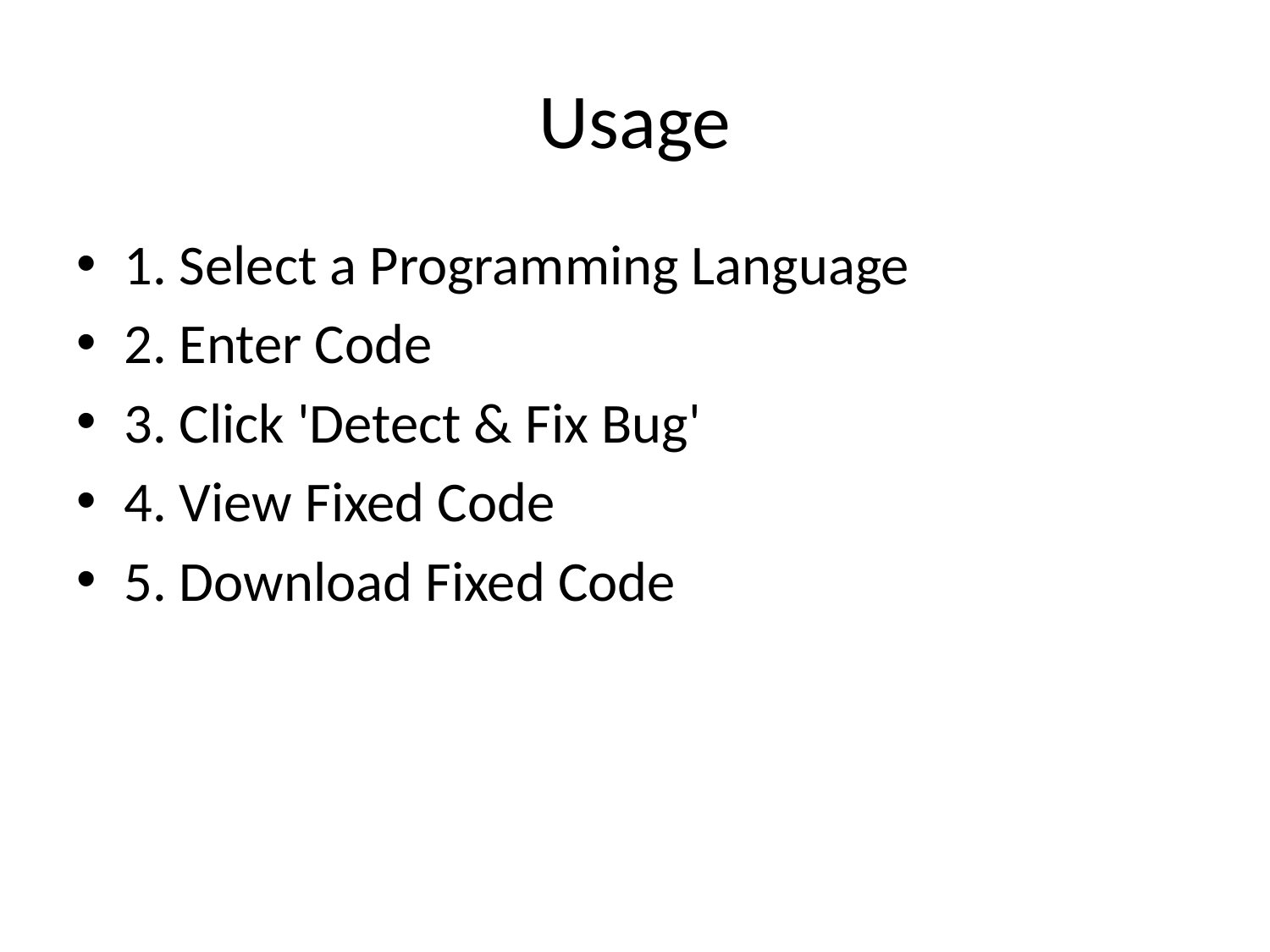

# Usage
1. Select a Programming Language
2. Enter Code
3. Click 'Detect & Fix Bug'
4. View Fixed Code
5. Download Fixed Code